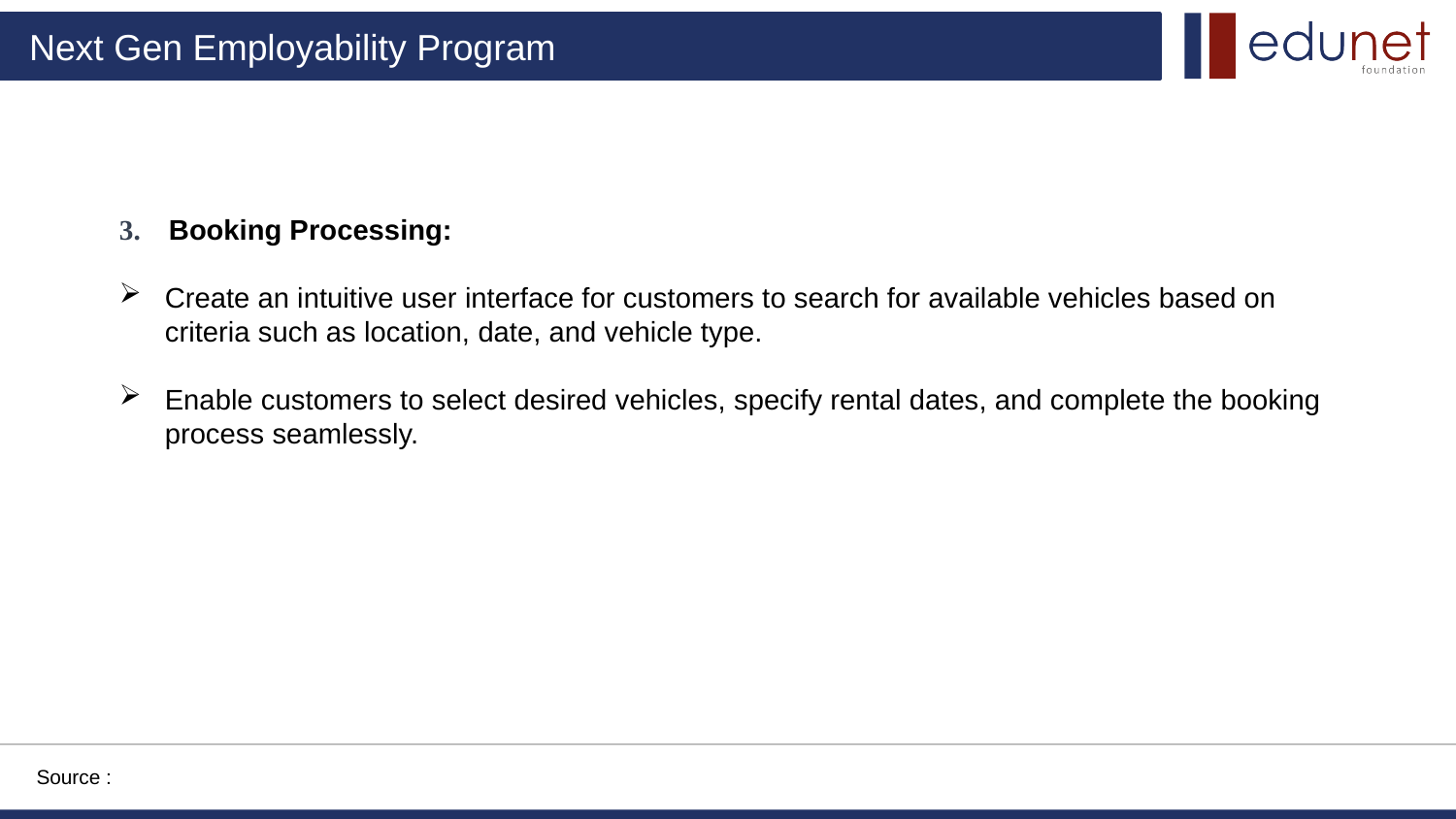

3.    Booking Processing:

Create an intuitive user interface for customers to search for available vehicles based on criteria such as location, date, and vehicle type.

Enable customers to select desired vehicles, specify rental dates, and complete the booking process seamlessly.
Source :